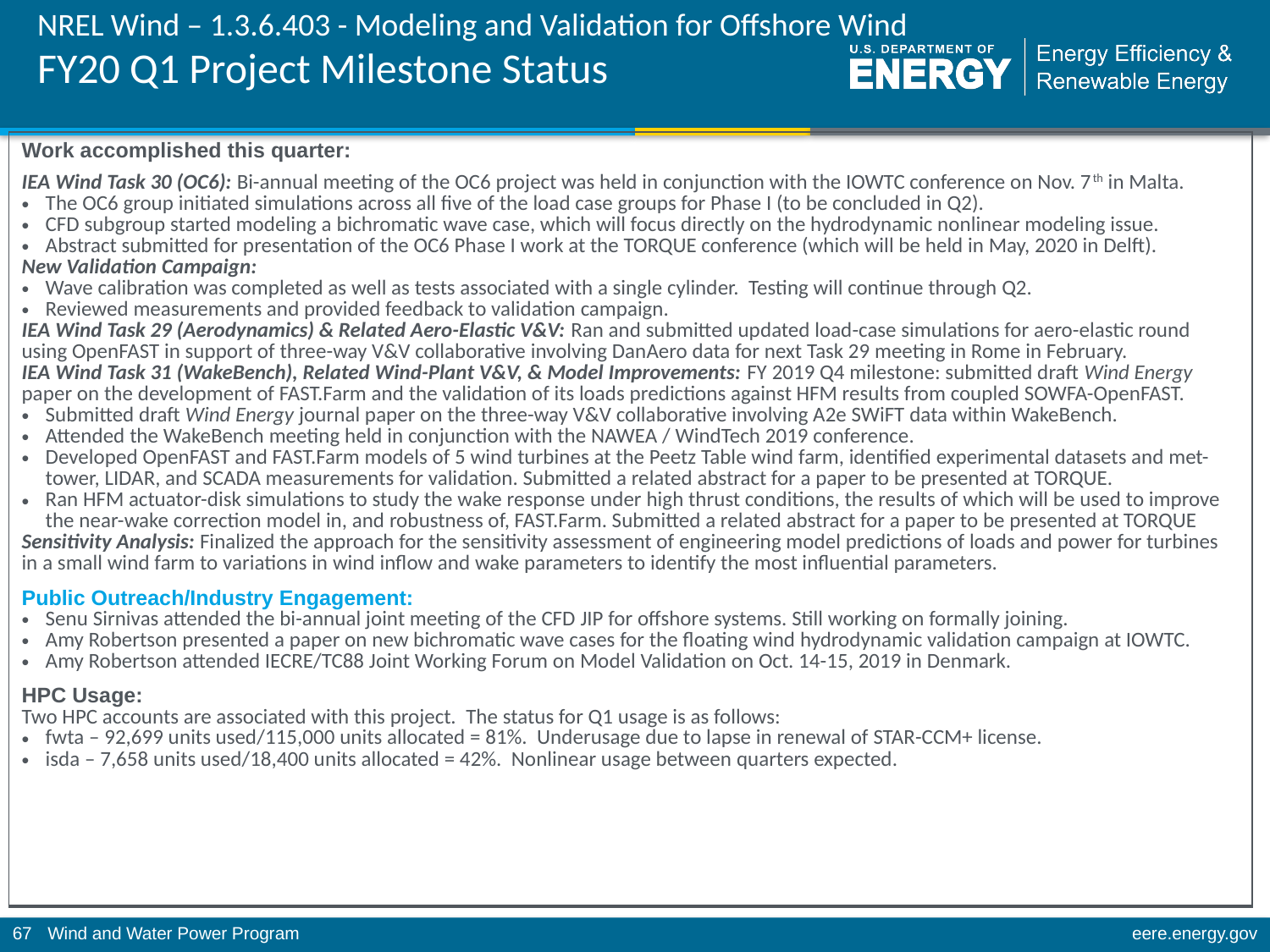

# NREL Wind – 1.3.6.403 - Modeling and Validation for Offshore Wind FY20 Q1 Project Milestone Status

| Work accomplished this quarter: IEA Wind Task 30 (OC6): Bi-annual meeting of the OC6 project was held in conjunction with the IOWTC conference on Nov. 7th in Malta. The OC6 group initiated simulations across all five of the load case groups for Phase I (to be concluded in Q2). CFD subgroup started modeling a bichromatic wave case, which will focus directly on the hydrodynamic nonlinear modeling issue. Abstract submitted for presentation of the OC6 Phase I work at the TORQUE conference (which will be held in May, 2020 in Delft). New Validation Campaign: Wave calibration was completed as well as tests associated with a single cylinder. Testing will continue through Q2. Reviewed measurements and provided feedback to validation campaign. IEA Wind Task 29 (Aerodynamics) & Related Aero-Elastic V&V: Ran and submitted updated load-case simulations for aero-elastic round using OpenFAST in support of three-way V&V collaborative involving DanAero data for next Task 29 meeting in Rome in February. IEA Wind Task 31 (WakeBench), Related Wind-Plant V&V, & Model Improvements: FY 2019 Q4 milestone: submitted draft Wind Energy paper on the development of FAST.Farm and the validation of its loads predictions against HFM results from coupled SOWFA-OpenFAST. Submitted draft Wind Energy journal paper on the three-way V&V collaborative involving A2e SWiFT data within WakeBench. Attended the WakeBench meeting held in conjunction with the NAWEA / WindTech 2019 conference. Developed OpenFAST and FAST.Farm models of 5 wind turbines at the Peetz Table wind farm, identified experimental datasets and met-tower, LIDAR, and SCADA measurements for validation. Submitted a related abstract for a paper to be presented at TORQUE. Ran HFM actuator-disk simulations to study the wake response under high thrust conditions, the results of which will be used to improve the near-wake correction model in, and robustness of, FAST.Farm. Submitted a related abstract for a paper to be presented at TORQUE Sensitivity Analysis: Finalized the approach for the sensitivity assessment of engineering model predictions of loads and power for turbines in a small wind farm to variations in wind inflow and wake parameters to identify the most influential parameters. Public Outreach/Industry Engagement: Senu Sirnivas attended the bi-annual joint meeting of the CFD JIP for offshore systems. Still working on formally joining. Amy Robertson presented a paper on new bichromatic wave cases for the floating wind hydrodynamic validation campaign at IOWTC. Amy Robertson attended IECRE/TC88 Joint Working Forum on Model Validation on Oct. 14-15, 2019 in Denmark. HPC Usage: Two HPC accounts are associated with this project. The status for Q1 usage is as follows: fwta – 92,699 units used/115,000 units allocated = 81%. Underusage due to lapse in renewal of STAR-CCM+ license. isda – 7,658 units used/18,400 units allocated = 42%. Nonlinear usage between quarters expected. |
| --- |